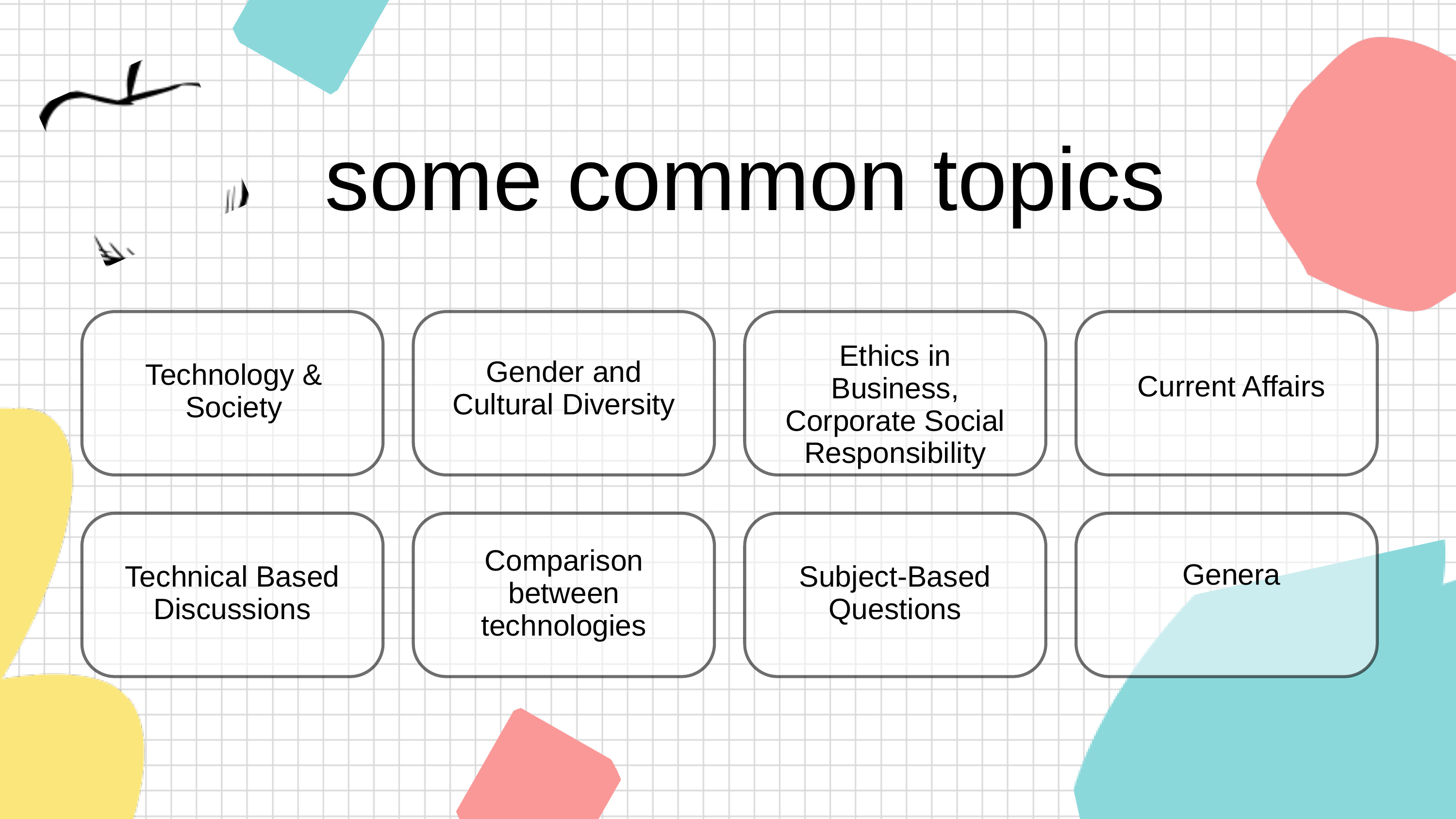

some common topics

Ethics in Business, Corporate Social Responsibility
Gender and Cultural Diversity
Technology & Society
Current Affairs

Comparison between technologies
Genera
Technical Based Discussions
Subject-Based Questions